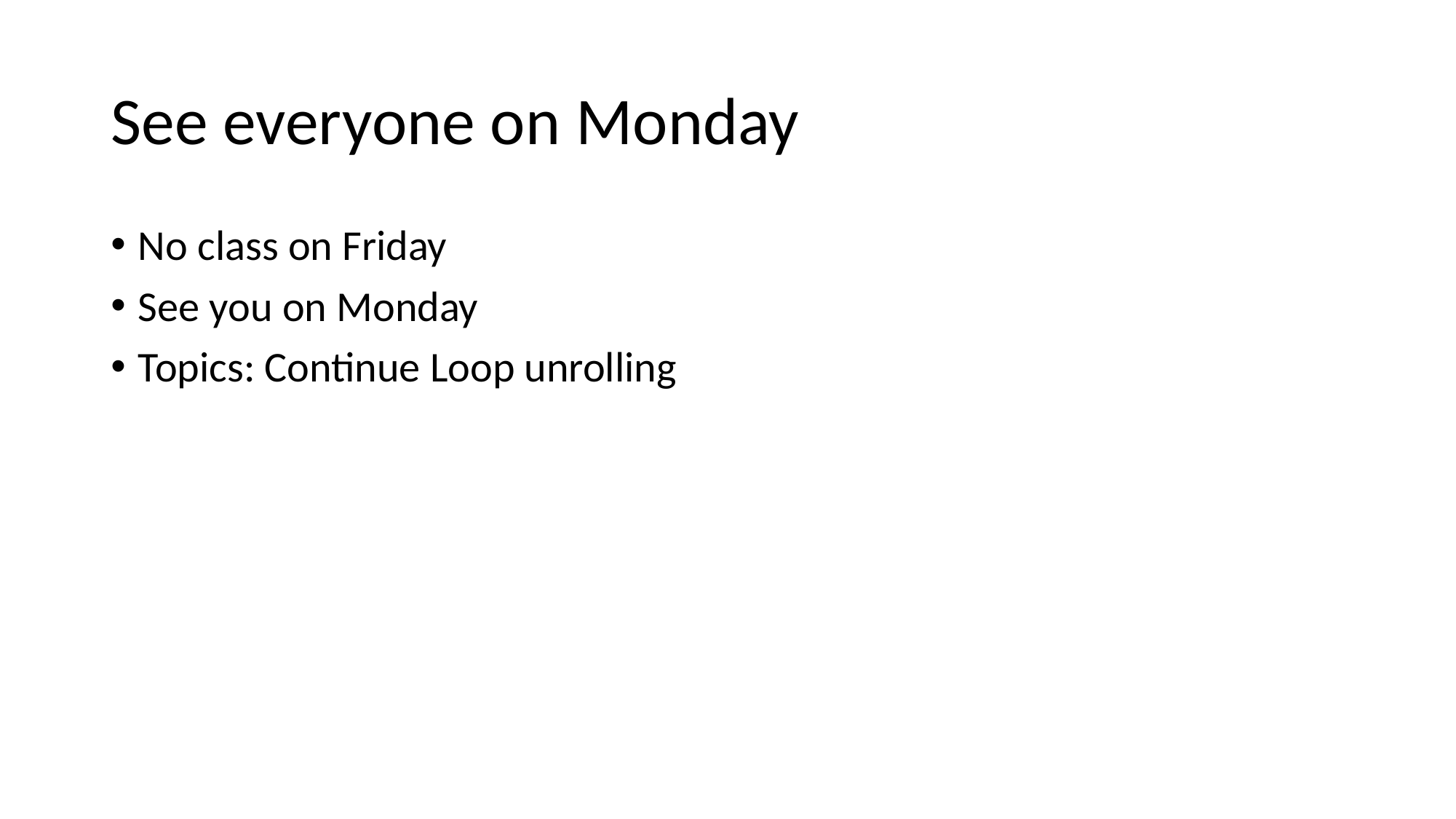

# See everyone on Monday
No class on Friday
See you on Monday
Topics: Continue Loop unrolling